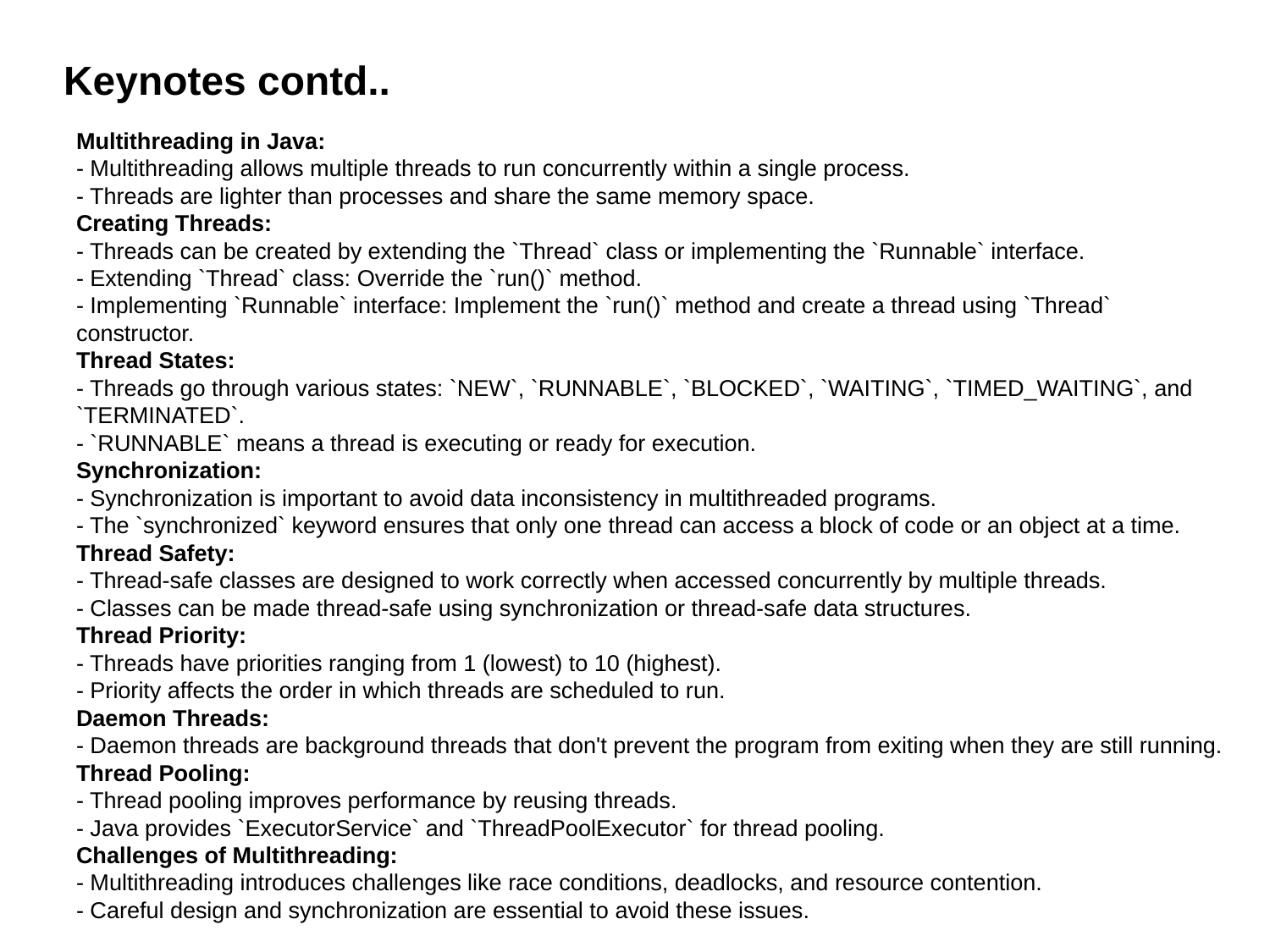

# Keynotes contd..
Multithreading in Java:
- Multithreading allows multiple threads to run concurrently within a single process.
- Threads are lighter than processes and share the same memory space.
Creating Threads:
- Threads can be created by extending the `Thread` class or implementing the `Runnable` interface.
- Extending `Thread` class: Override the `run()` method.
- Implementing `Runnable` interface: Implement the `run()` method and create a thread using `Thread` constructor.
Thread States:
- Threads go through various states: `NEW`, `RUNNABLE`, `BLOCKED`, `WAITING`, `TIMED_WAITING`, and `TERMINATED`.
- `RUNNABLE` means a thread is executing or ready for execution.
Synchronization:
- Synchronization is important to avoid data inconsistency in multithreaded programs.
- The `synchronized` keyword ensures that only one thread can access a block of code or an object at a time.
Thread Safety:
- Thread-safe classes are designed to work correctly when accessed concurrently by multiple threads.
- Classes can be made thread-safe using synchronization or thread-safe data structures.
Thread Priority:
- Threads have priorities ranging from 1 (lowest) to 10 (highest).
- Priority affects the order in which threads are scheduled to run.
Daemon Threads:
- Daemon threads are background threads that don't prevent the program from exiting when they are still running.
Thread Pooling:
- Thread pooling improves performance by reusing threads.
- Java provides `ExecutorService` and `ThreadPoolExecutor` for thread pooling.
Challenges of Multithreading:
- Multithreading introduces challenges like race conditions, deadlocks, and resource contention.
- Careful design and synchronization are essential to avoid these issues.